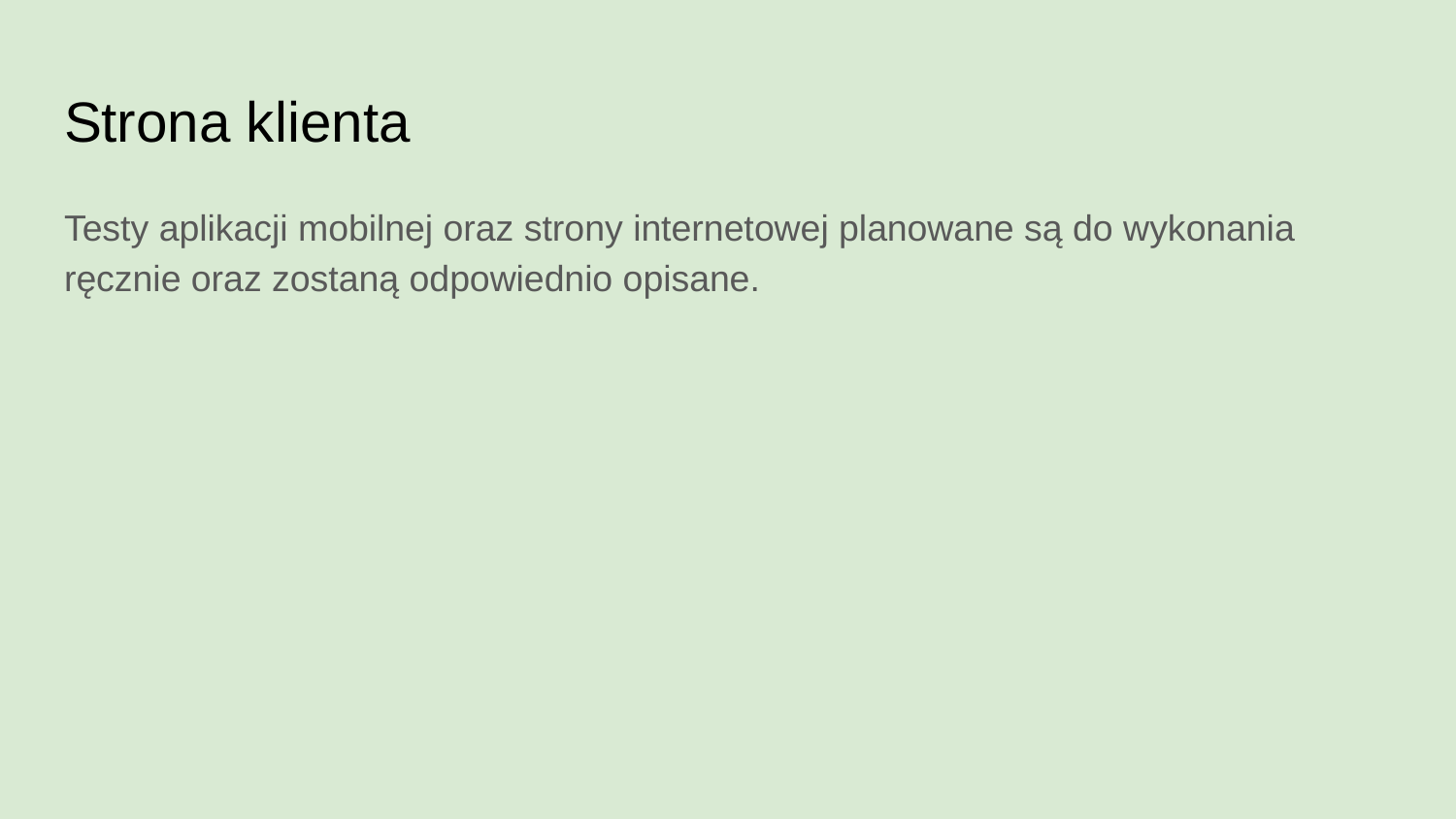

# Strona klienta
Testy aplikacji mobilnej oraz strony internetowej planowane są do wykonania ręcznie oraz zostaną odpowiednio opisane.